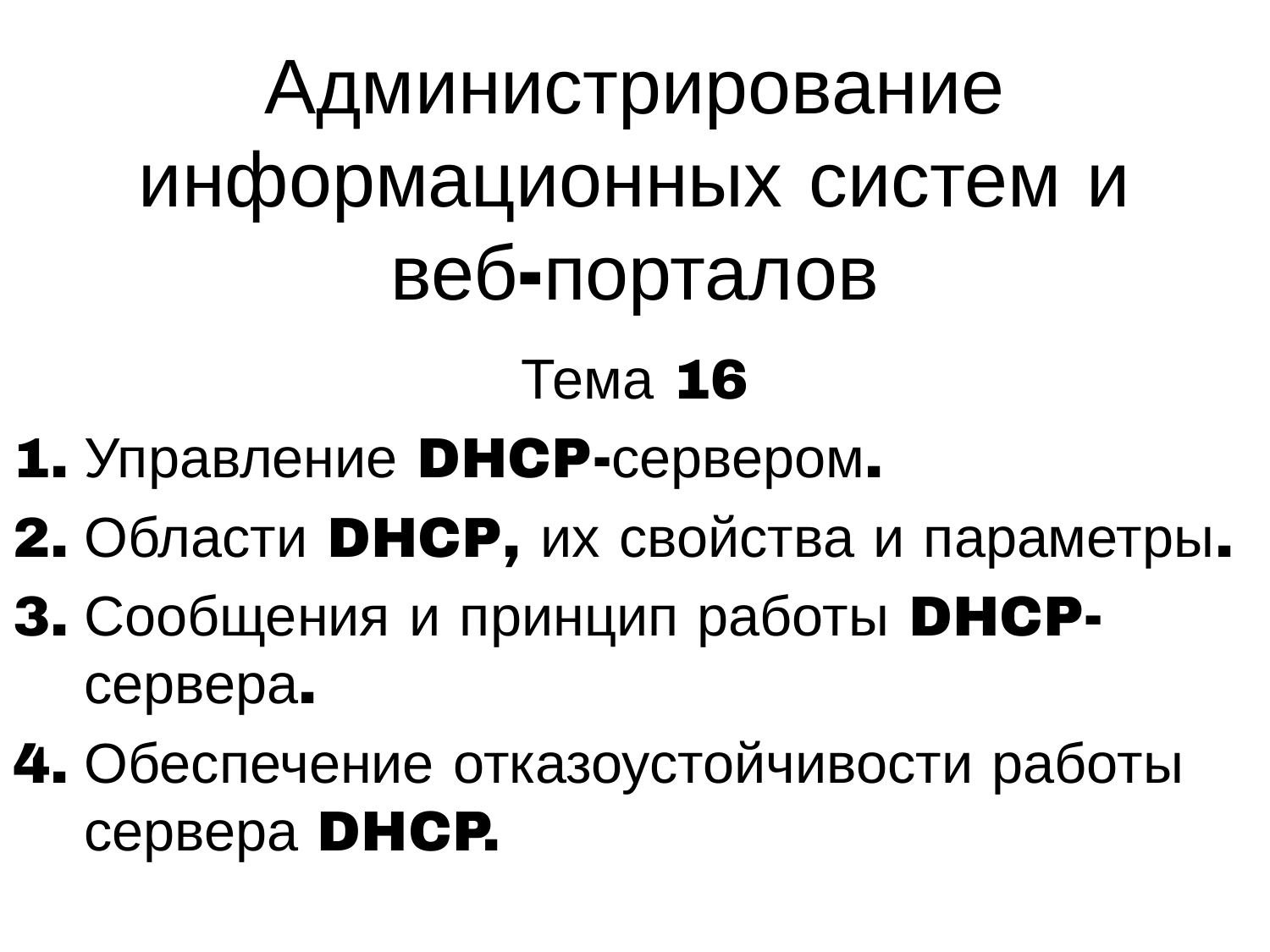

# Администрирование информационных систем и веб-порталов
Тема 16
Управление DHCP-сервером.
Области DHCP, их свойства и параметры.
Сообщения и принцип работы DHCP-сервера.
Обеспечение отказоустойчивости работы сервера DHCP.